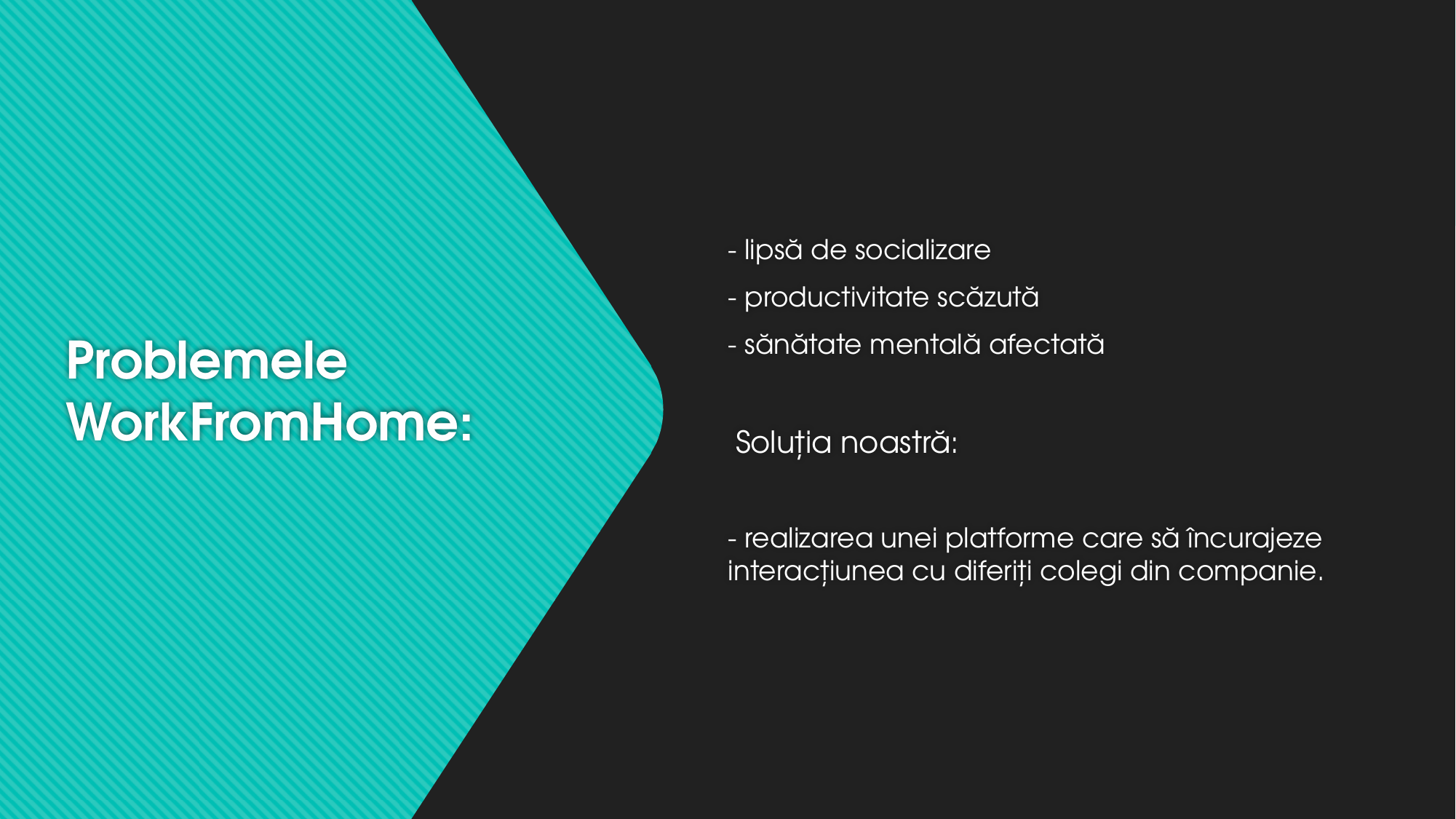

- lipsă de socializare
- productivitate scăzută
- sănătate mentală afectată

 Soluția noastră:

- realizarea unei platforme care să încurajeze interacțiunea cu diferiți colegi din companie.

# Problemele WorkFromHome: